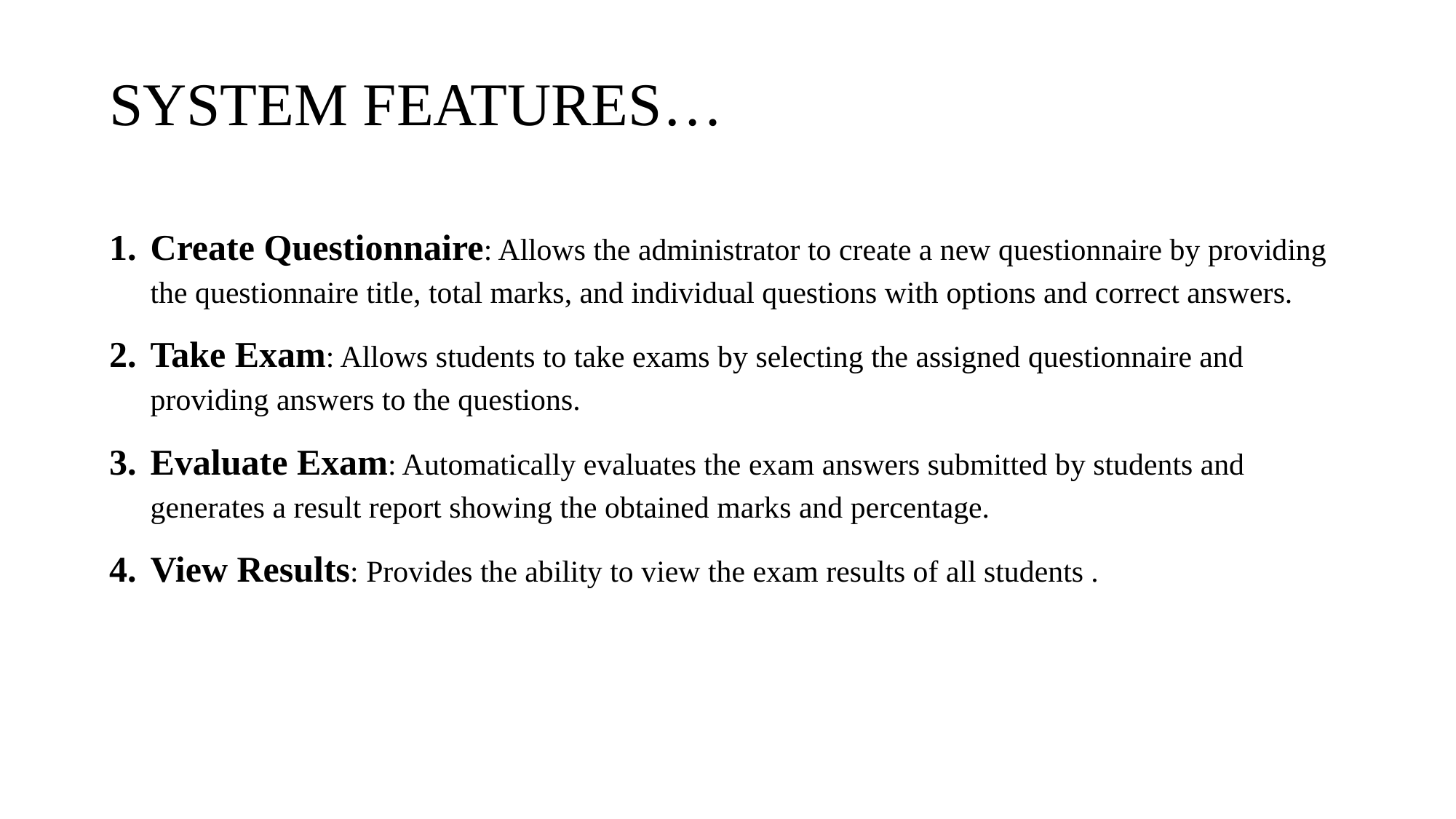

# SYSTEM FEATURES…
Create Questionnaire: Allows the administrator to create a new questionnaire by providing the questionnaire title, total marks, and individual questions with options and correct answers.
Take Exam: Allows students to take exams by selecting the assigned questionnaire and providing answers to the questions.
Evaluate Exam: Automatically evaluates the exam answers submitted by students and generates a result report showing the obtained marks and percentage.
View Results: Provides the ability to view the exam results of all students .